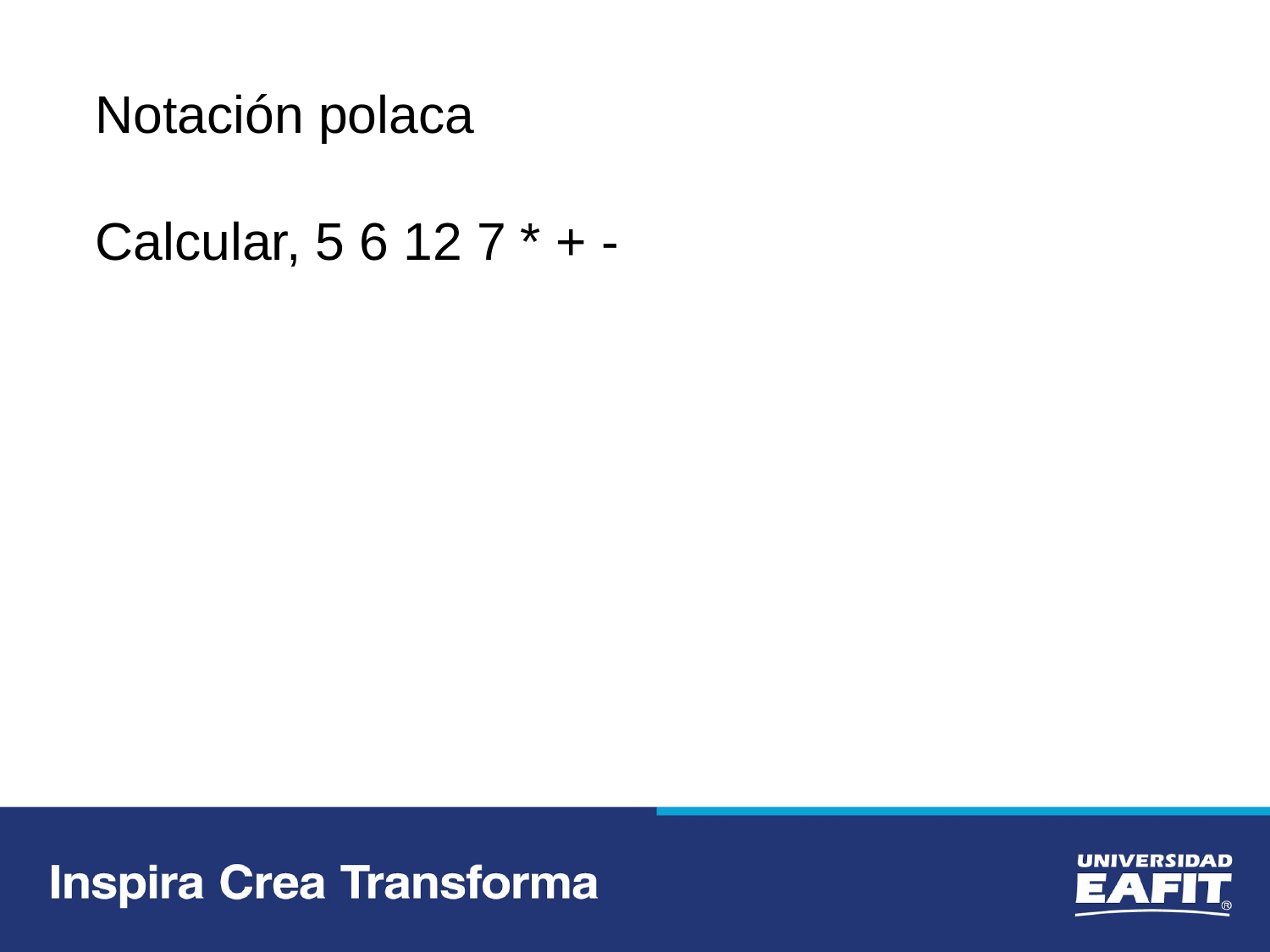

Notación polaca

Calcular, 5 6 12 7 * + -